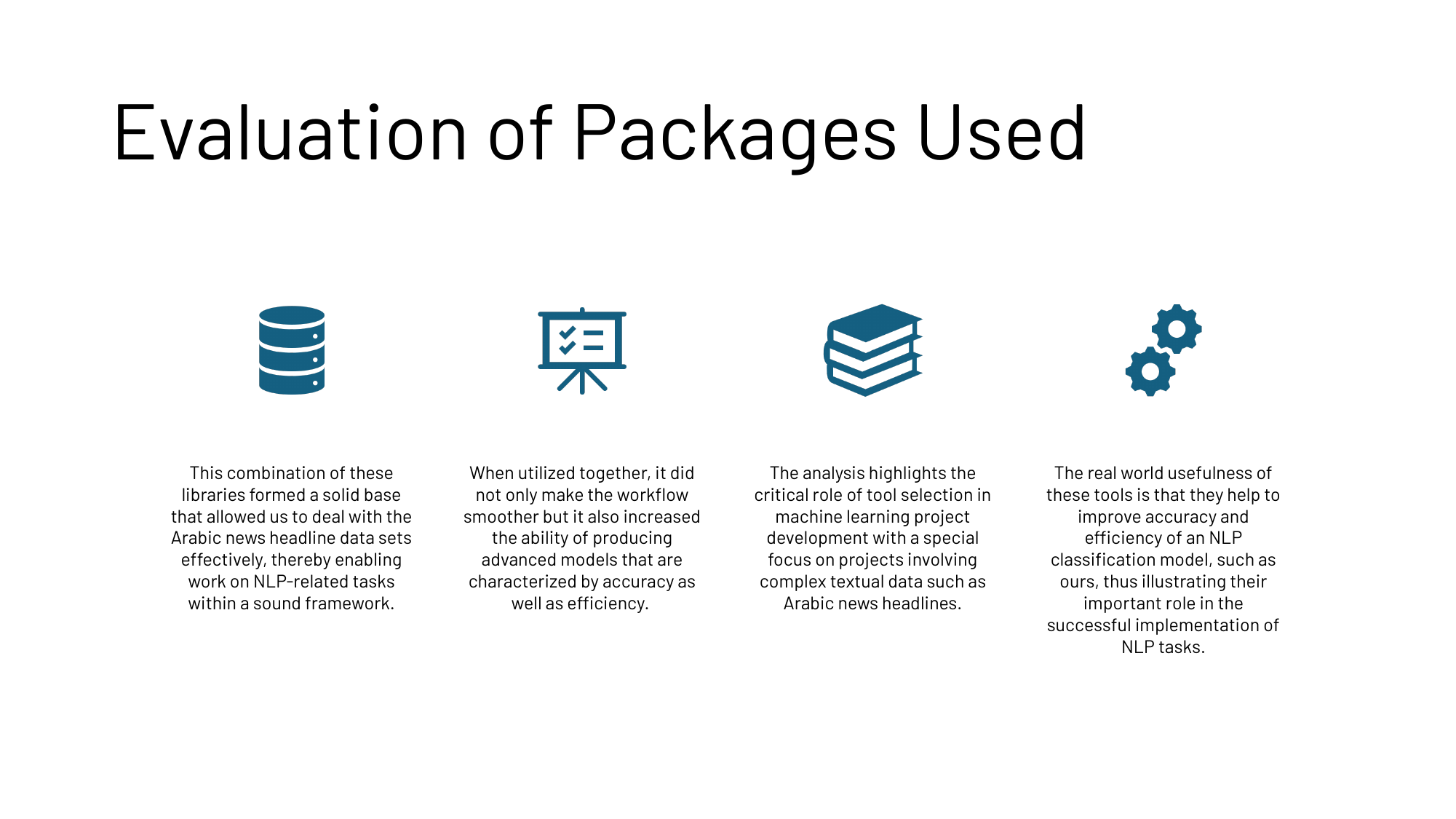

# Evaluation of Packages Used
This combination of these libraries formed a solid base that allowed us to deal with the Arabic news headline data sets effectively, thereby enabling work on NLP-related tasks within a sound framework.
When utilized together, it did not only make the workflow smoother but it also increased the ability of producing advanced models that are characterized by accuracy as well as efficiency.
The analysis highlights the critical role of tool selection in machine learning project development with a special focus on projects involving complex textual data such as Arabic news headlines.
The real world usefulness of these tools is that they help to improve accuracy and efficiency of an NLP classification model, such as ours, thus illustrating their important role in the successful implementation of NLP tasks.